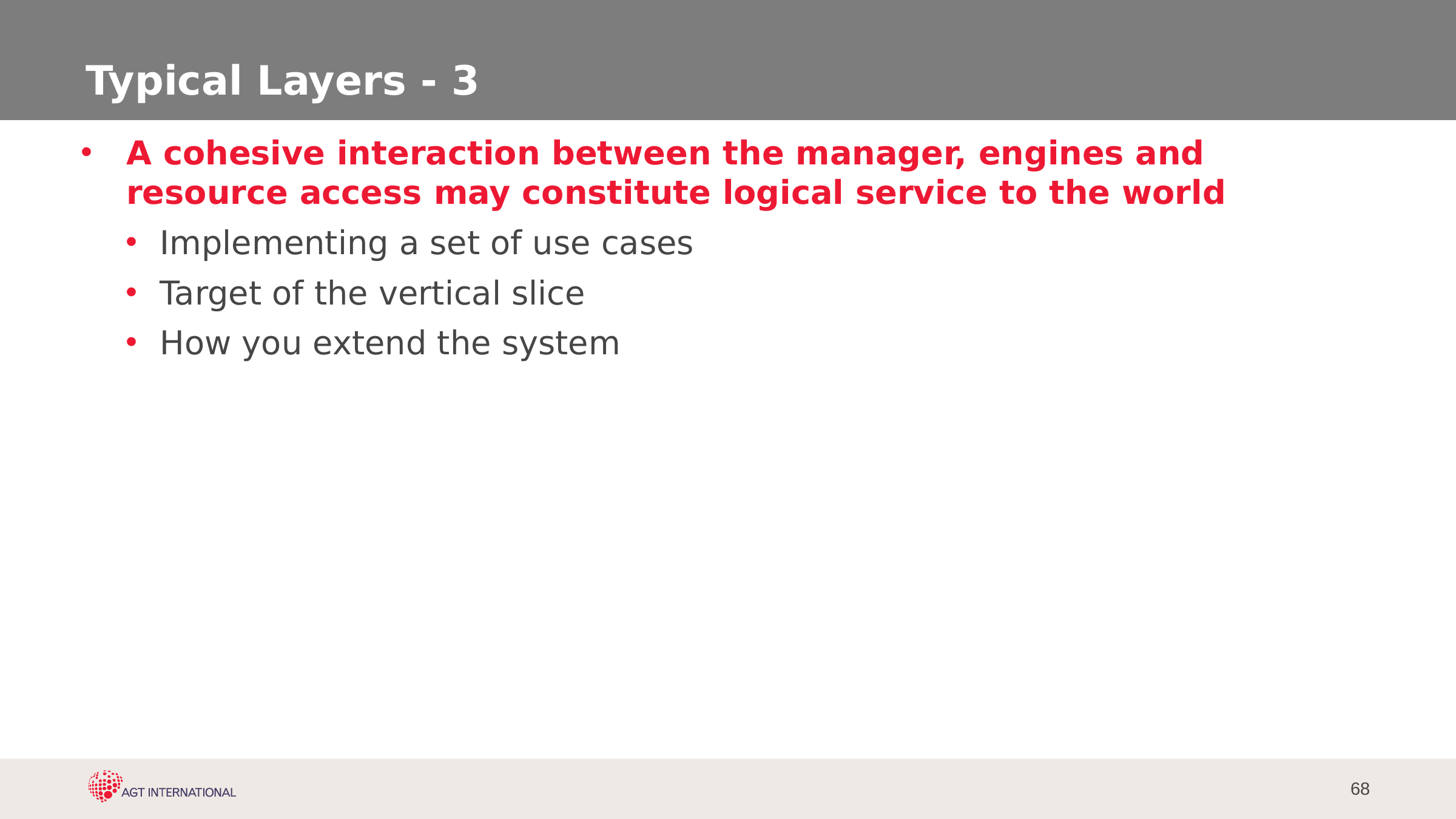

# Typical Layers - 3
A cohesive interaction between the manager, engines and resource access may constitute logical service to the world
Implementing a set of use cases
Target of the vertical slice
How you extend the system